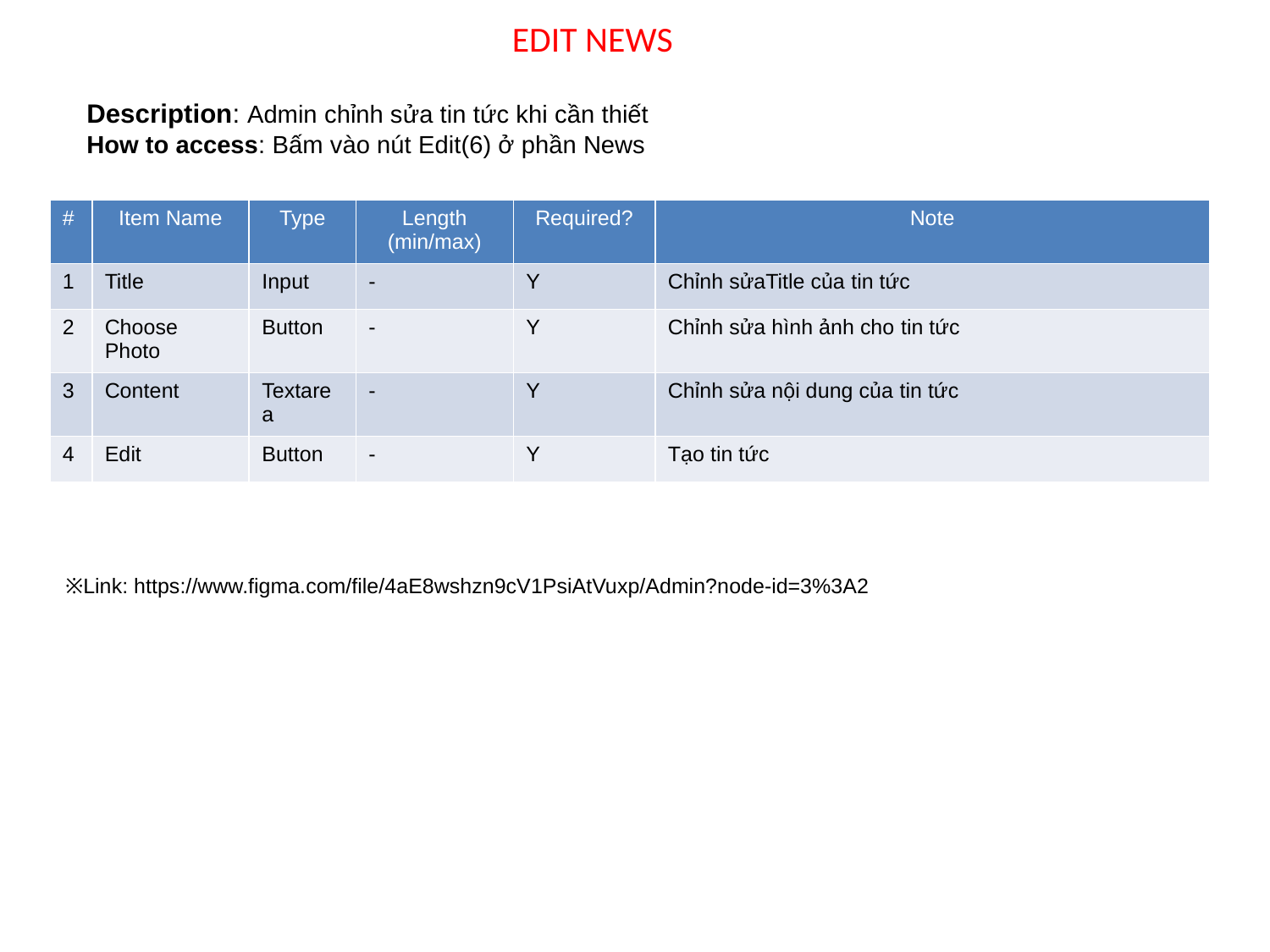

EDIT NEWS
Description: Admin chỉnh sửa tin tức khi cần thiết
How to access: Bấm vào nút Edit(6) ở phần News

| # | Item Name | Type | Length (min/max) | Required? | Note |
| --- | --- | --- | --- | --- | --- |
| 1 | Title | Input | - | Y | Chỉnh sửaTitle của tin tức |
| 2 | Choose Photo | Button | - | Y | Chỉnh sửa hình ảnh cho tin tức |
| 3 | Content | Textarea | - | Y | Chỉnh sửa nội dung của tin tức |
| 4 | Edit | Button | - | Y | Tạo tin tức |
※Link: https://www.figma.com/file/4aE8wshzn9cV1PsiAtVuxp/Admin?node-id=3%3A2